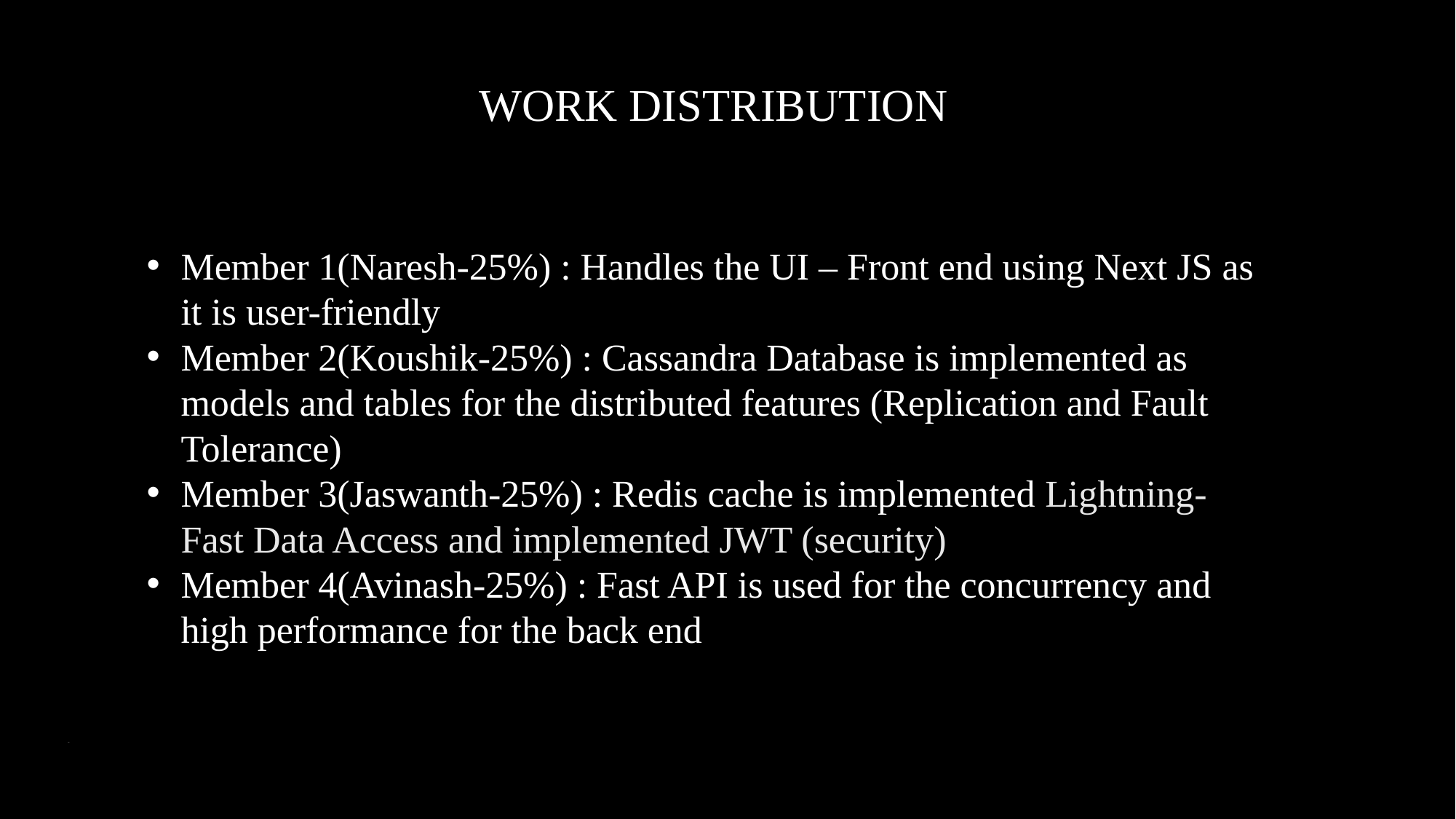

WORK DISTRIBUTION
Member 1(Naresh-25%) : Handles the UI – Front end using Next JS as it is user-friendly
Member 2(Koushik-25%) : Cassandra Database is implemented as models and tables for the distributed features (Replication and Fault Tolerance)
Member 3(Jaswanth-25%) : Redis cache is implemented Lightning-Fast Data Access and implemented JWT (security)
Member 4(Avinash-25%) : Fast API is used for the concurrency and high performance for the back end